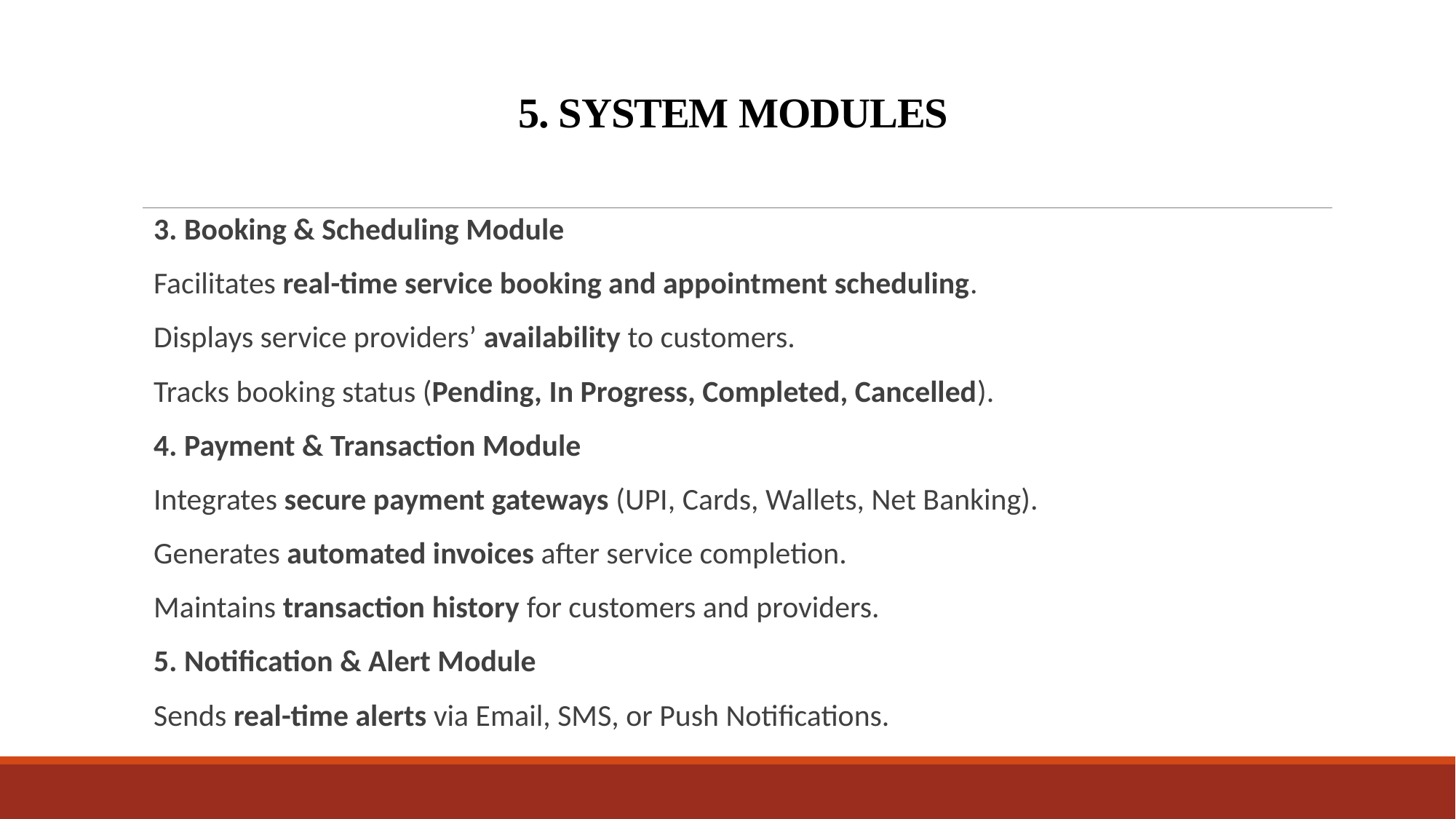

# 5. SYSTEM MODULES
3. Booking & Scheduling Module
Facilitates real-time service booking and appointment scheduling.
Displays service providers’ availability to customers.
Tracks booking status (Pending, In Progress, Completed, Cancelled).
4. Payment & Transaction Module
Integrates secure payment gateways (UPI, Cards, Wallets, Net Banking).
Generates automated invoices after service completion.
Maintains transaction history for customers and providers.
5. Notification & Alert Module
Sends real-time alerts via Email, SMS, or Push Notifications.